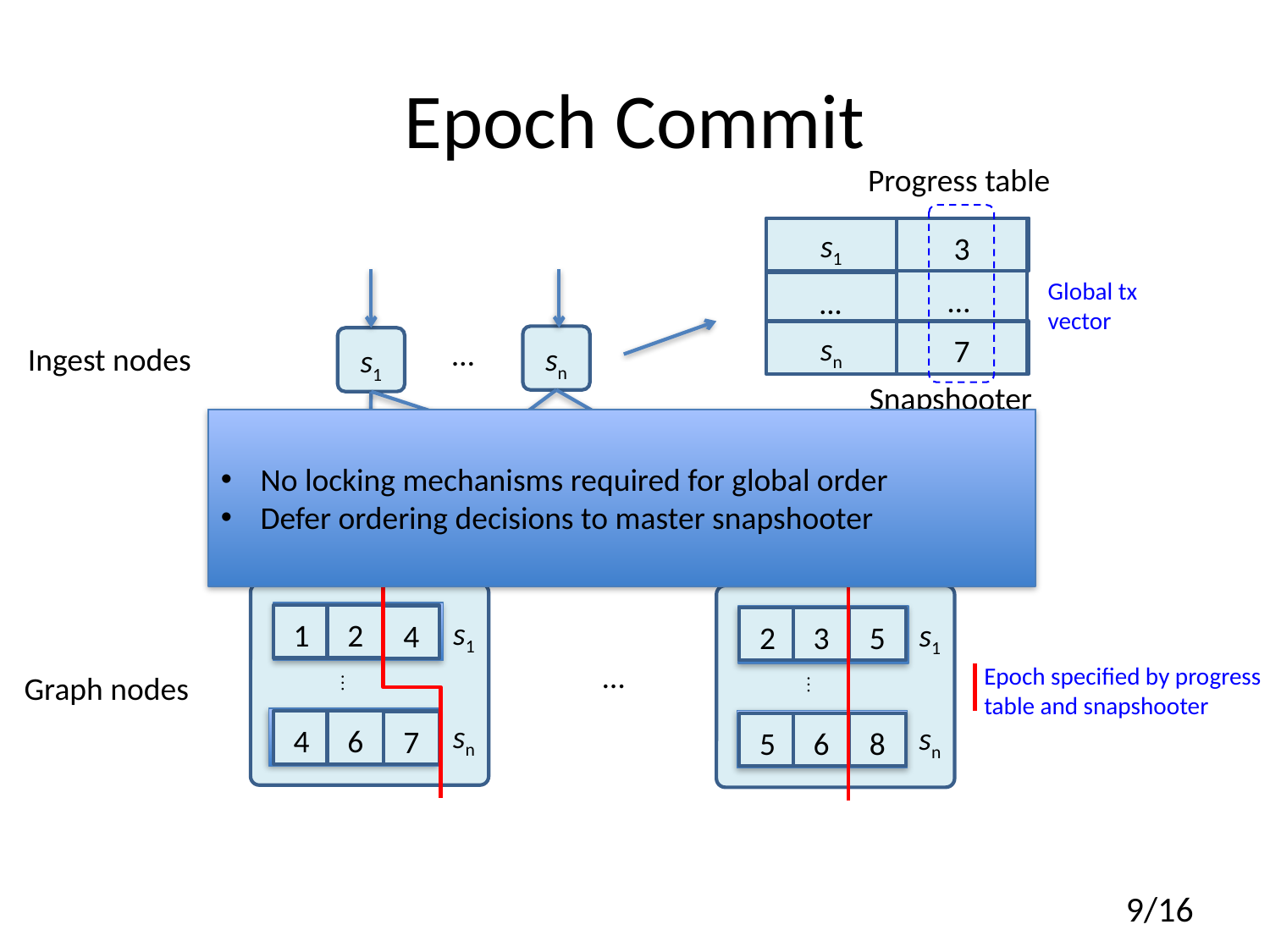

# Epoch Commit
Progress table

3
1
s1
…
sn
2
0
Global tx vector
…
3
7
4
sn
s1
…
Ingest nodes
Snapshooter
No locking mechanisms required for global order
Defer ordering decisions to master snapshooter

Partition u
Partition v

2
1
4

s1
3
2
5
s1
…
Epoch specified by progress table and snapshooter
…
…
Graph nodes

sn

6
4
7
sn
6
5
8
9/16